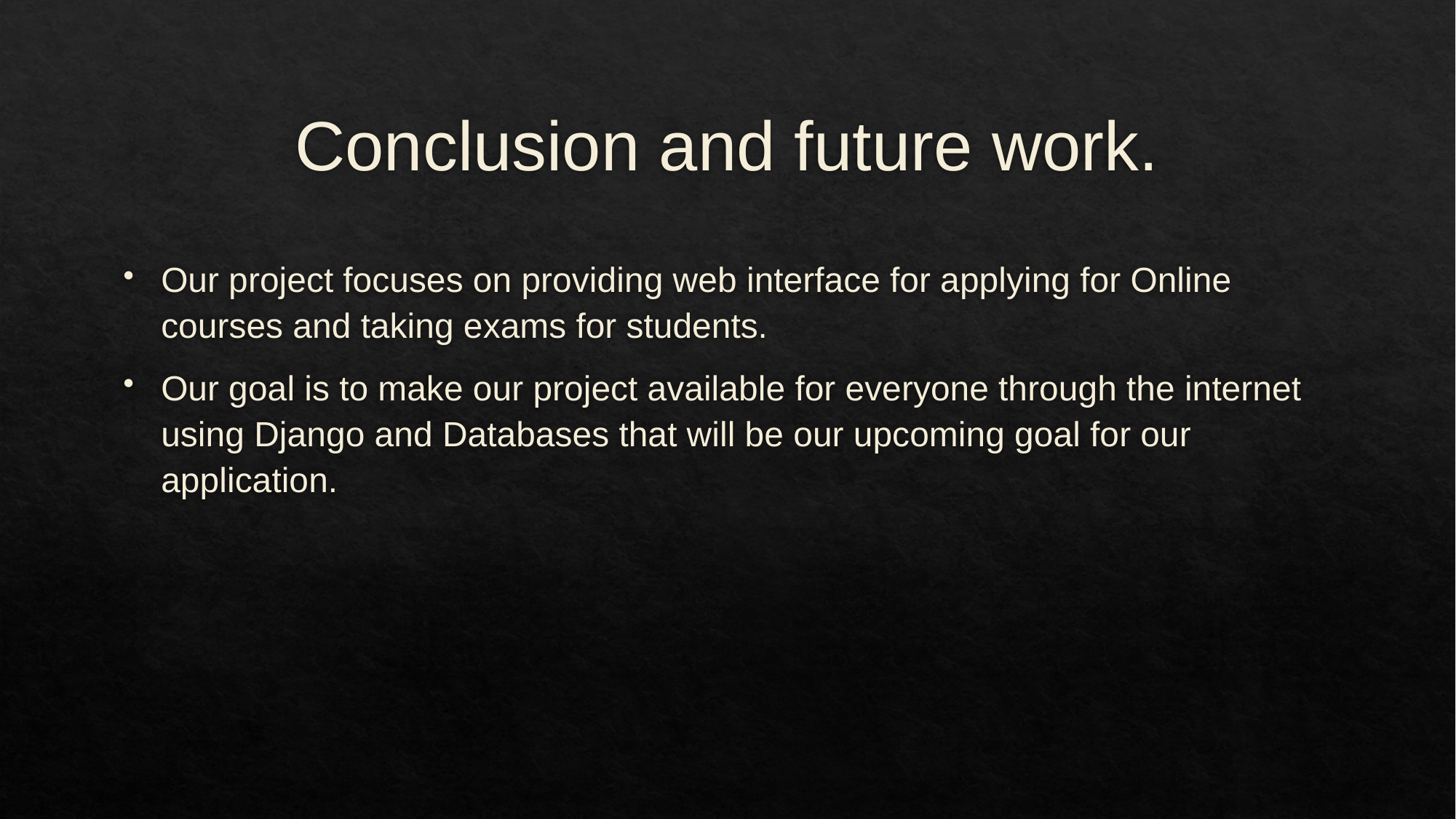

# Conclusion and future work.
Our project focuses on providing web interface for applying for Online courses and taking exams for students.
Our goal is to make our project available for everyone through the internet using Django and Databases that will be our upcoming goal for our application.